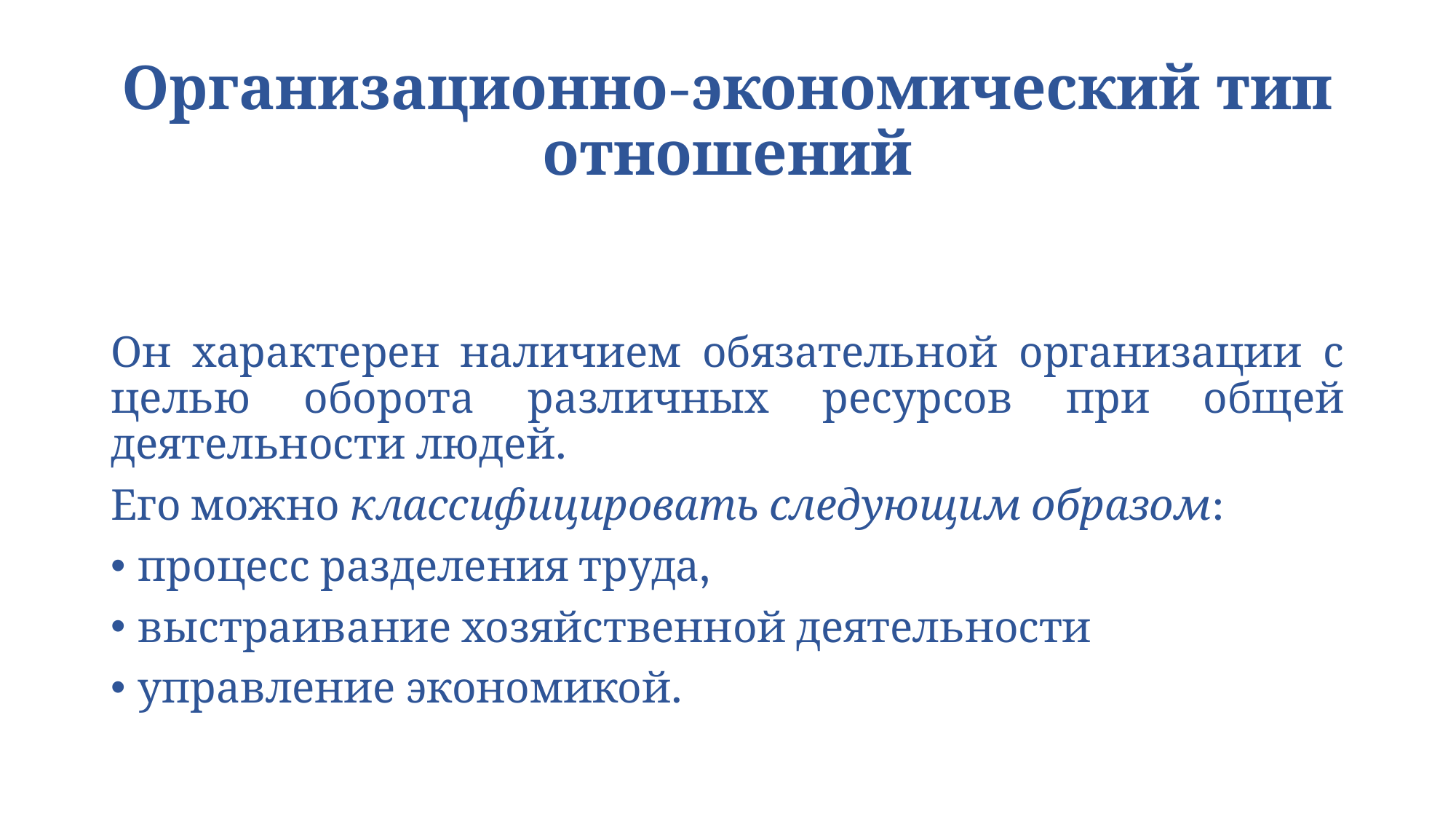

# Организационно-экономический тип отношений
Он характерен наличием обязательной организации с целью оборота различных ресурсов при общей деятельности людей.
Его можно классифицировать следующим образом:
процесс разделения труда,
выстраивание хозяйственной деятельности
управление экономикой.